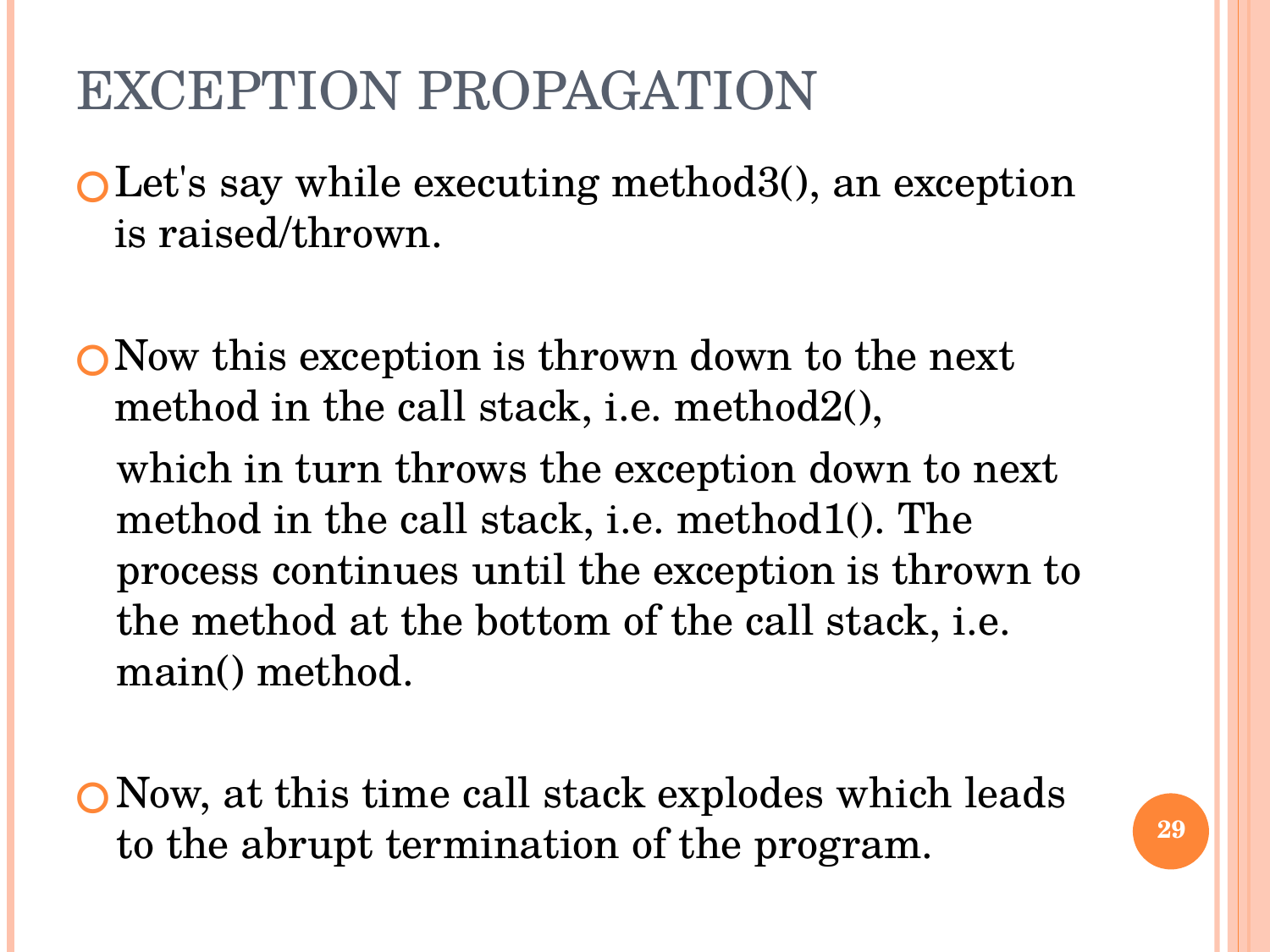

# Exception propagation
Let's say while executing method3(), an exception is raised/thrown.

Now this exception is thrown down to the next method in the call stack, i.e. method2(),
which in turn throws the exception down to next method in the call stack, i.e. method1(). The process continues until the exception is thrown to the method at the bottom of the call stack, i.e. main() method.

Now, at this time call stack explodes which leads to the abrupt termination of the program.
29